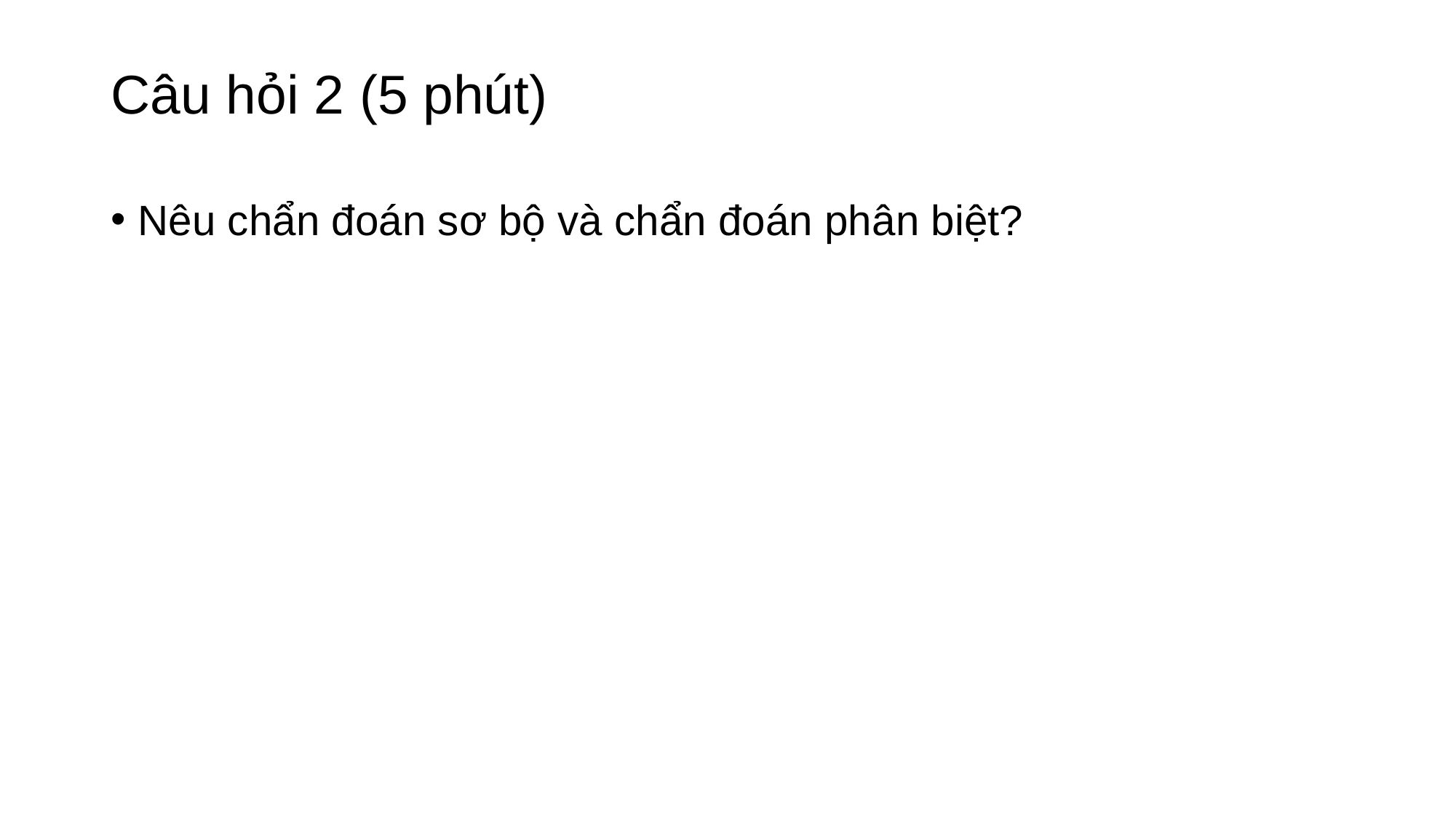

# Câu hỏi 2 (5 phút)
Nêu chẩn đoán sơ bộ và chẩn đoán phân biệt?